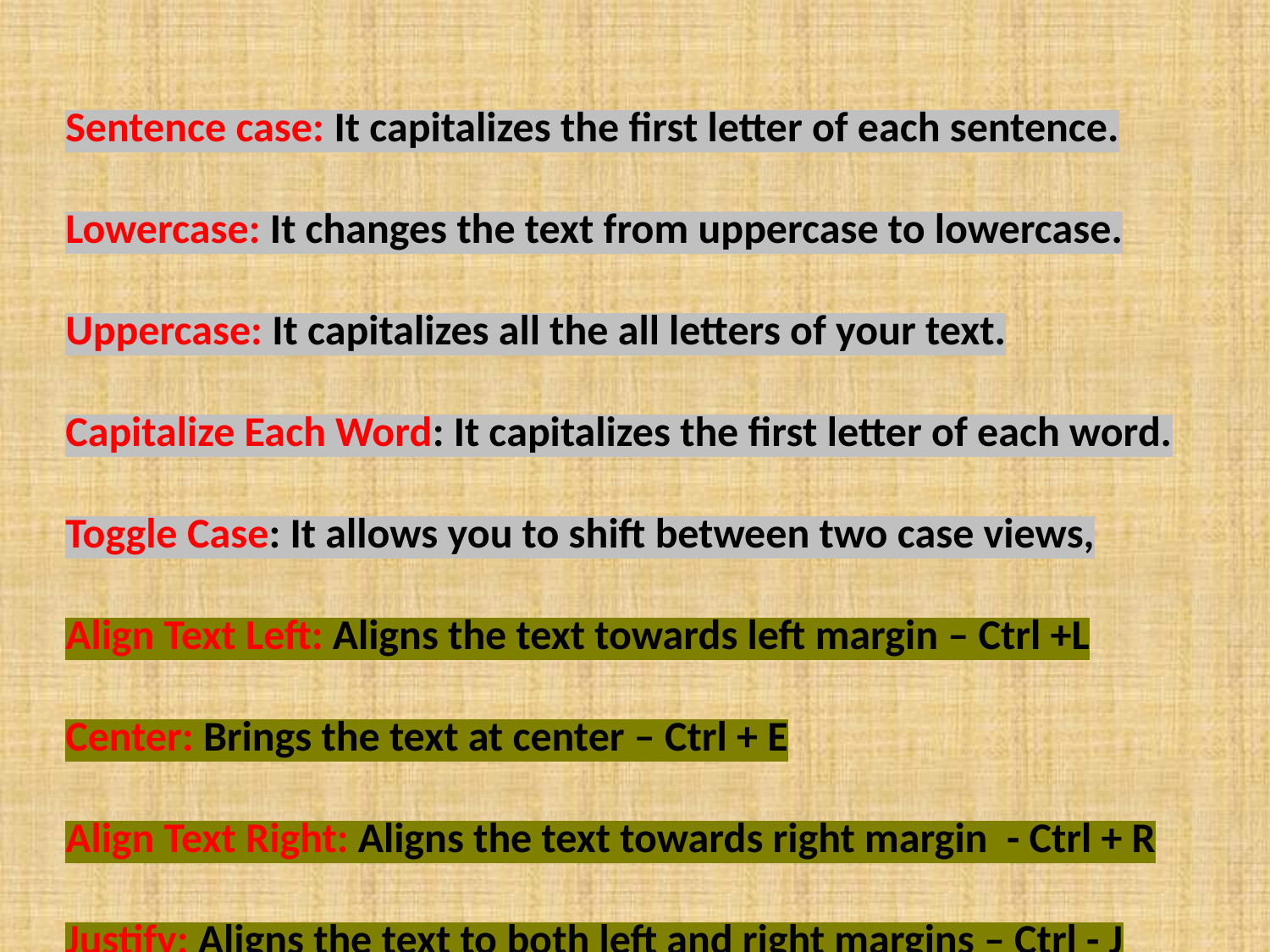

Sentence case: It capitalizes the first letter of each sentence.
Lowercase: It changes the text from uppercase to lowercase.
Uppercase: It capitalizes all the all letters of your text.
Capitalize Each Word: It capitalizes the first letter of each word.
Toggle Case: It allows you to shift between two case views,
Align Text Left: Aligns the text towards left margin – Ctrl +L
Center: Brings the text at center – Ctrl + E
Align Text Right: Aligns the text towards right margin  - Ctrl + R
Justify: Aligns the text to both left and right margins – Ctrl - J